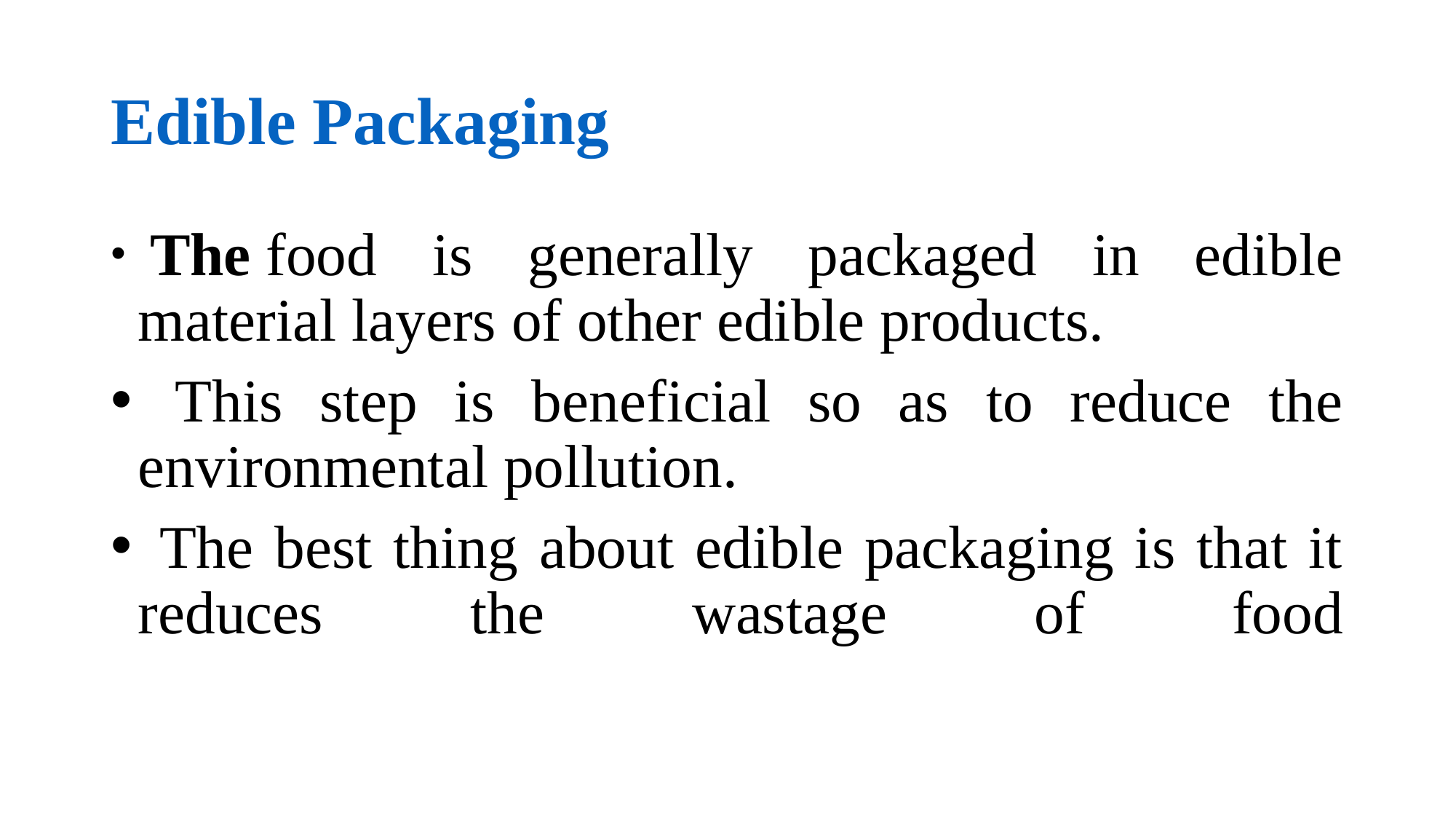

# Edible Packaging
 The food is generally packaged in edible material layers of other edible products.
 This step is beneficial so as to reduce the environmental pollution.
 The best thing about edible packaging is that it reduces the wastage of food